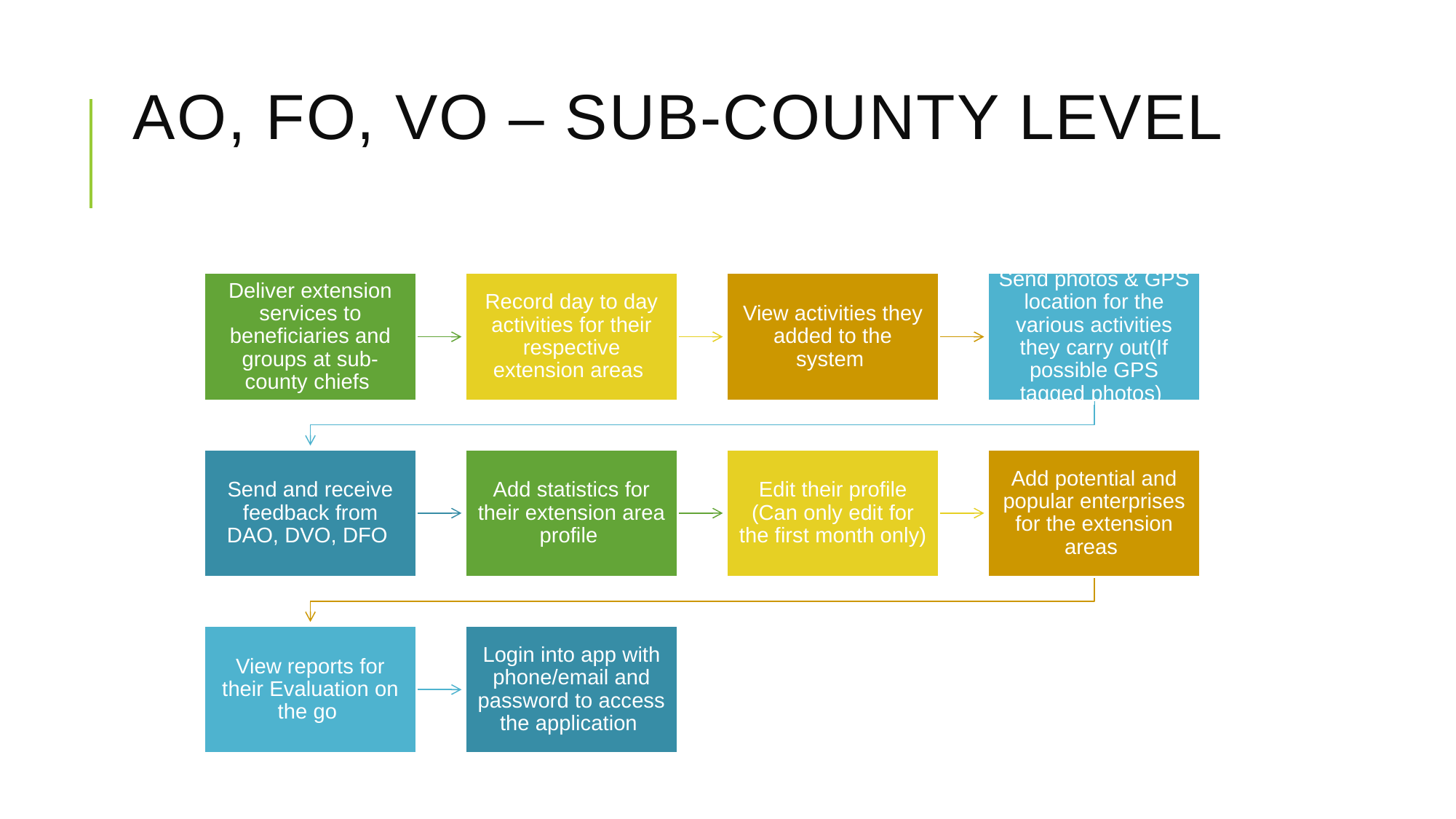

# AO, FO, VO – Sub-county Level

Deliver extension services to beneficiaries and groups at sub-county chiefs

Record day to day activities for their respective extension areas

View activities they added to the system

Send photos & GPS location for the various activities they carry out(If possible GPS tagged photos)

Send and receive feedback from DAO, DVO, DFO

Add statistics for their extension area profile

Edit their profile (Can only edit for the first month only)

Add potential and popular enterprises for the extension areas

View reports for their Evaluation on the go
Login into app with phone/email and password to access the application